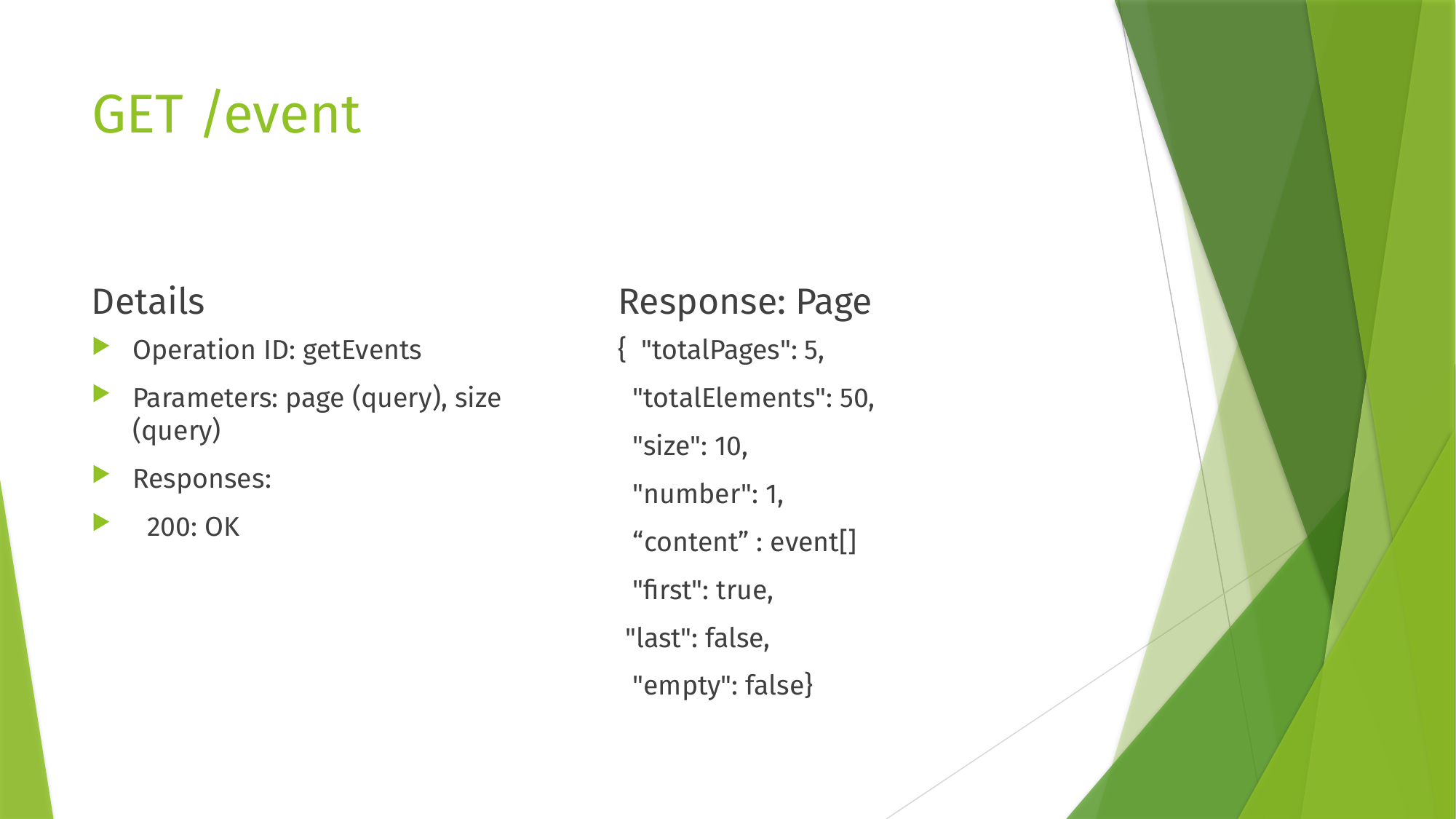

# GET /event
Details
Response: Page
Operation ID: getEvents
Parameters: page (query), size (query)
Responses:
  200: OK

{  "totalPages": 5,
  "totalElements": 50,
  "size": 10,
  "number": 1,
  “content” : event[]
  "first": true,
 "last": false,
  "empty": false}